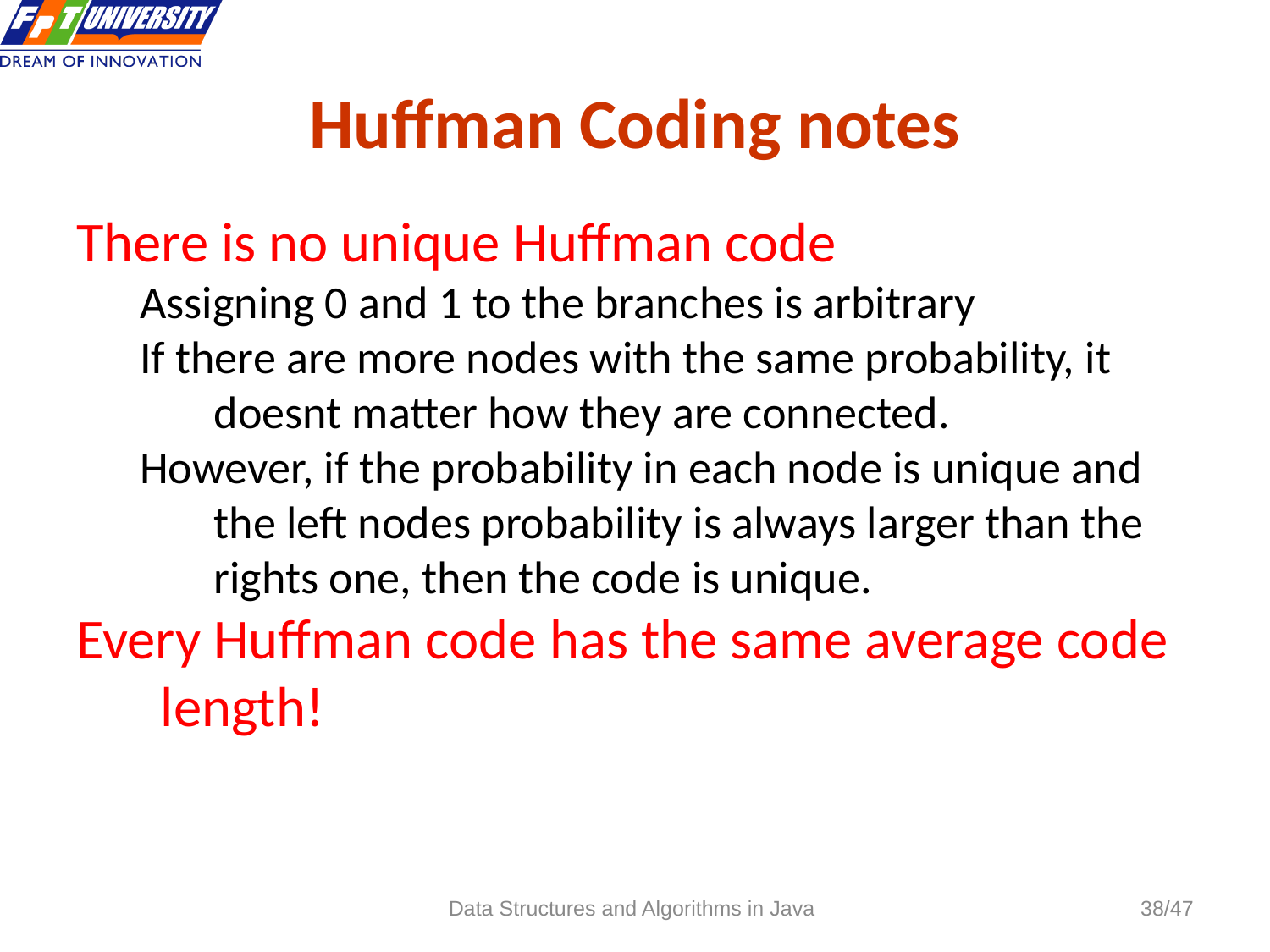

Huffman Coding notes

There is no unique Huffman code
Assigning 0 and 1 to the branches is arbitrary
If there are more nodes with the same probability, it doesnt matter how they are connected.
However, if the probability in each node is unique and the left nodes probability is always larger than the rights one, then the code is unique.
Every Huffman code has the same average code length!
Data Structures and Algorithms in Java
38/47